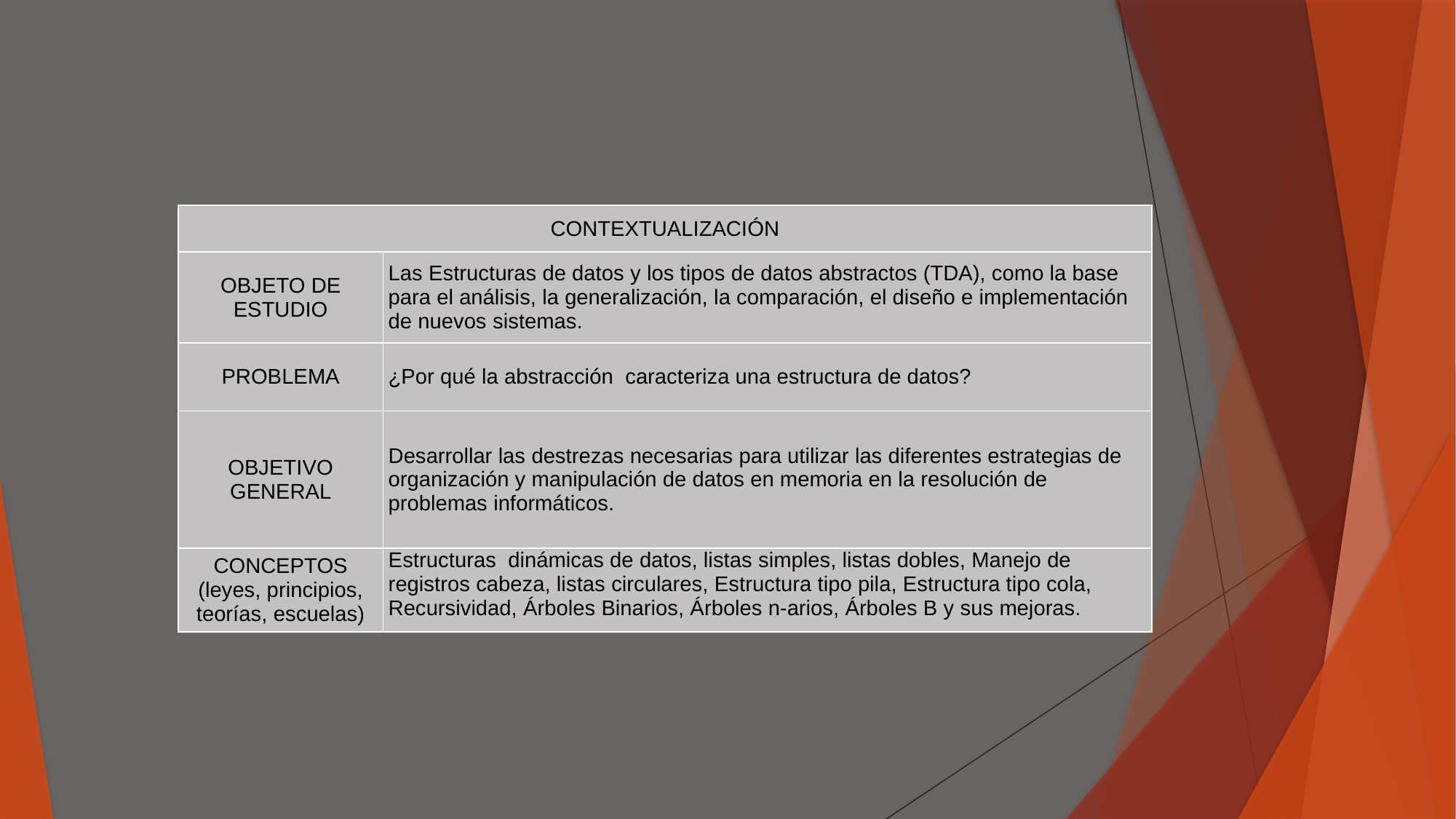

| CONTEXTUALIZACIÓN |  |
| --- | --- |
| OBJETO DE ESTUDIO | Las Estructuras de datos y los tipos de datos abstractos (TDA), como la base para el análisis, la generalización, la comparación, el diseño e implementación de nuevos sistemas. |
| PROBLEMA | ¿Por qué la abstracción caracteriza una estructura de datos? |
| OBJETIVO GENERAL | Desarrollar las destrezas necesarias para utilizar las diferentes estrategias de organización y manipulación de datos en memoria en la resolución de problemas informáticos. |
| CONCEPTOS (leyes, principios, teorías, escuelas) | Estructuras dinámicas de datos, listas simples, listas dobles, Manejo de registros cabeza, listas circulares, Estructura tipo pila, Estructura tipo cola, Recursividad, Árboles Binarios, Árboles n-arios, Árboles B y sus mejoras. |